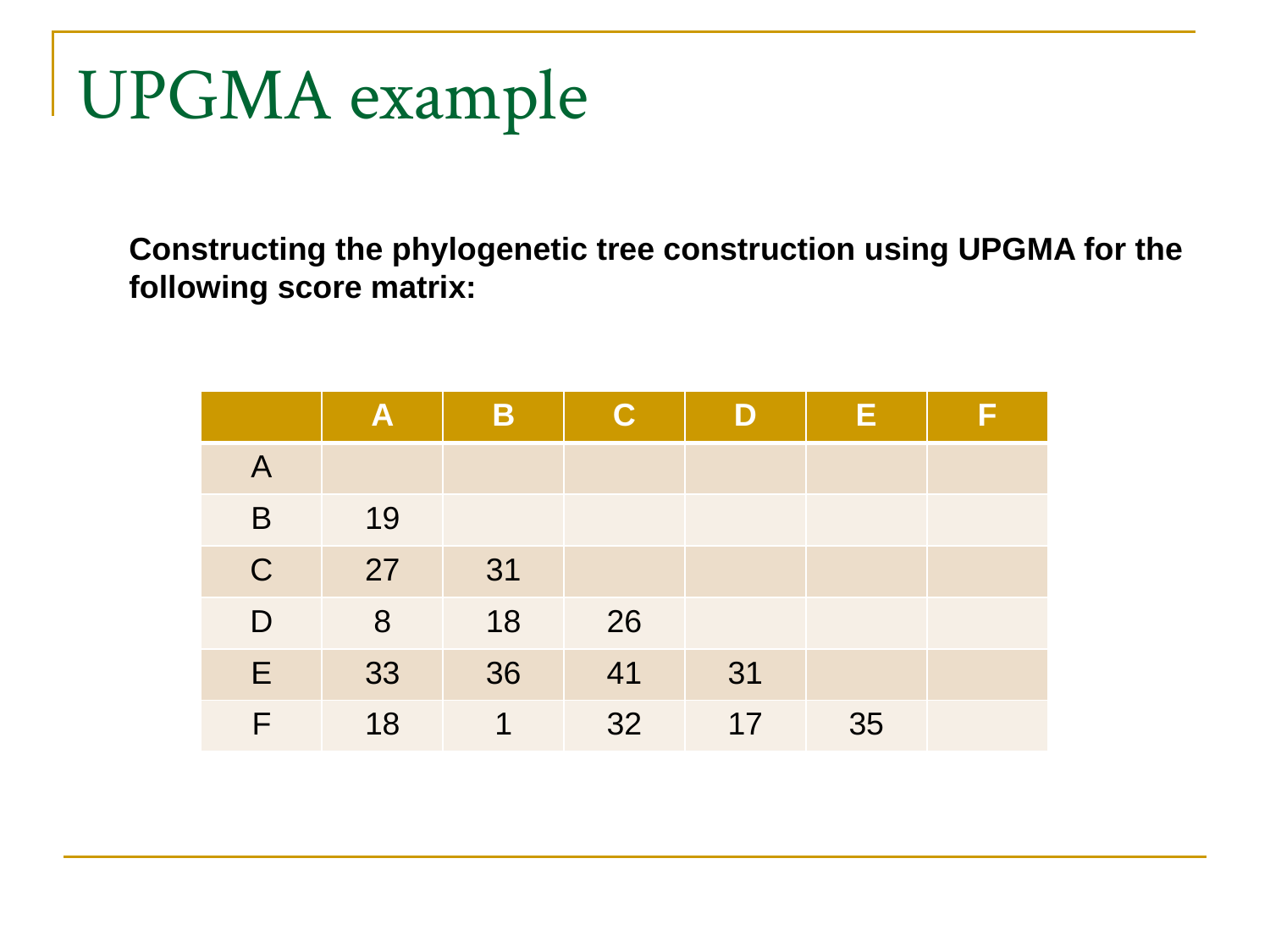

# UPGMA example
Constructing the phylogenetic tree construction using UPGMA for the
following score matrix:
|  | A | B | C | D | E | F |
| --- | --- | --- | --- | --- | --- | --- |
| A |  |  |  |  |  |  |
| B | 19 |  |  |  |  |  |
| C | 27 | 31 |  |  |  |  |
| D | 8 | 18 | 26 |  |  |  |
| E | 33 | 36 | 41 | 31 |  |  |
| F | 18 | 1 | 32 | 17 | 35 |  |